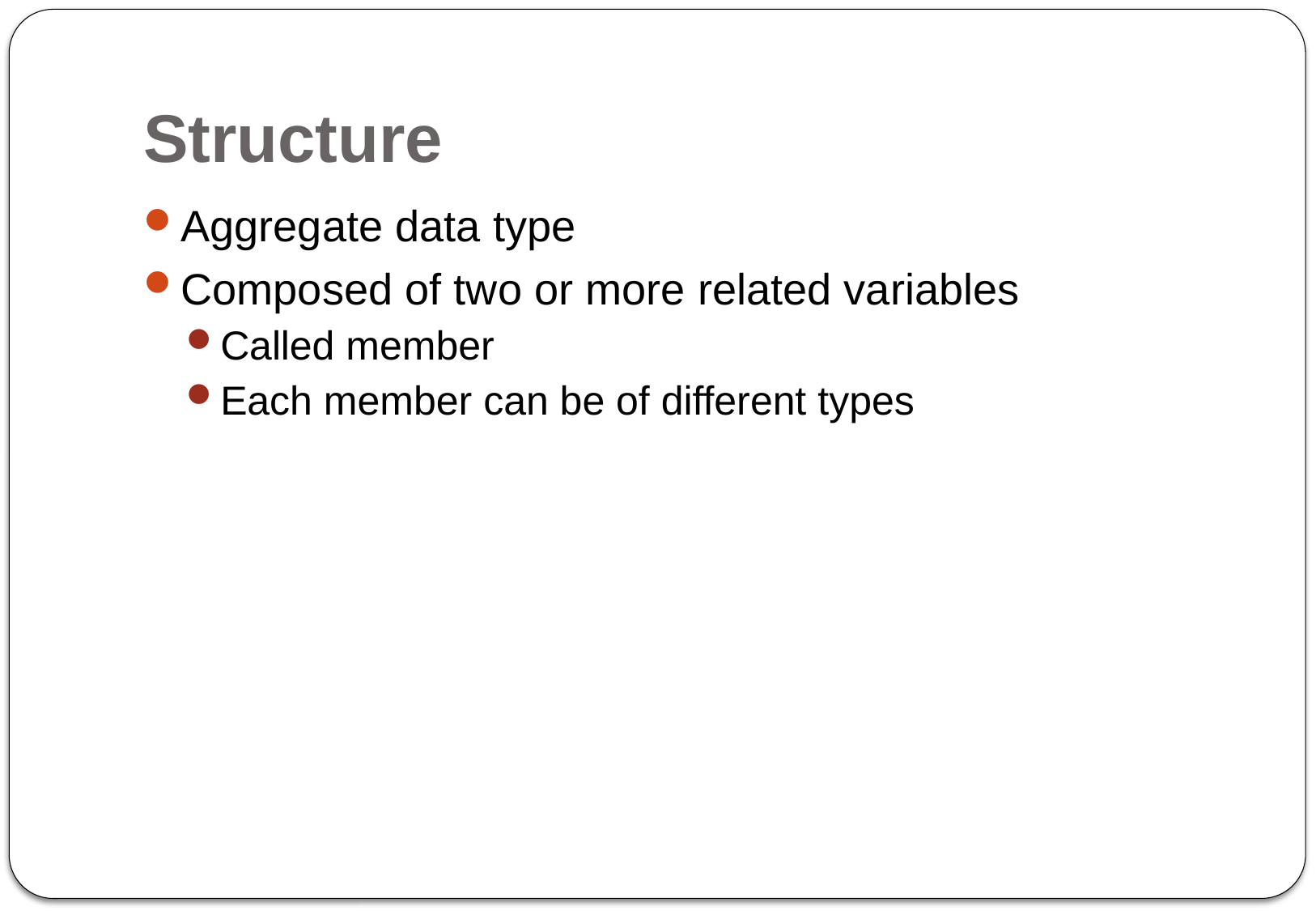

# Structure
Aggregate data type
Composed of two or more related variables
Called member
Each member can be of different types